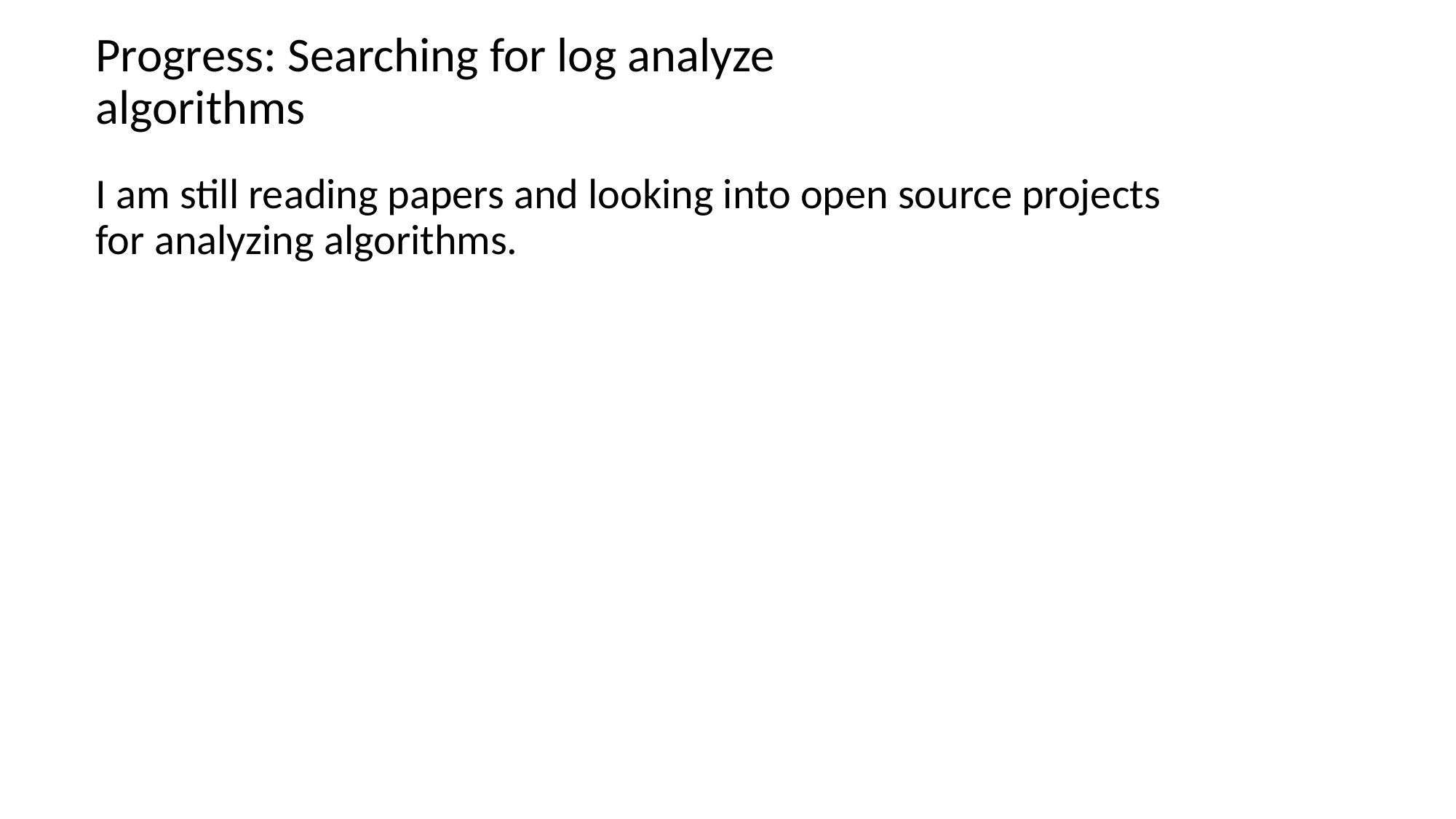

# Progress: Searching for log analyze algorithms
I am still reading papers and looking into open source projects for analyzing algorithms.